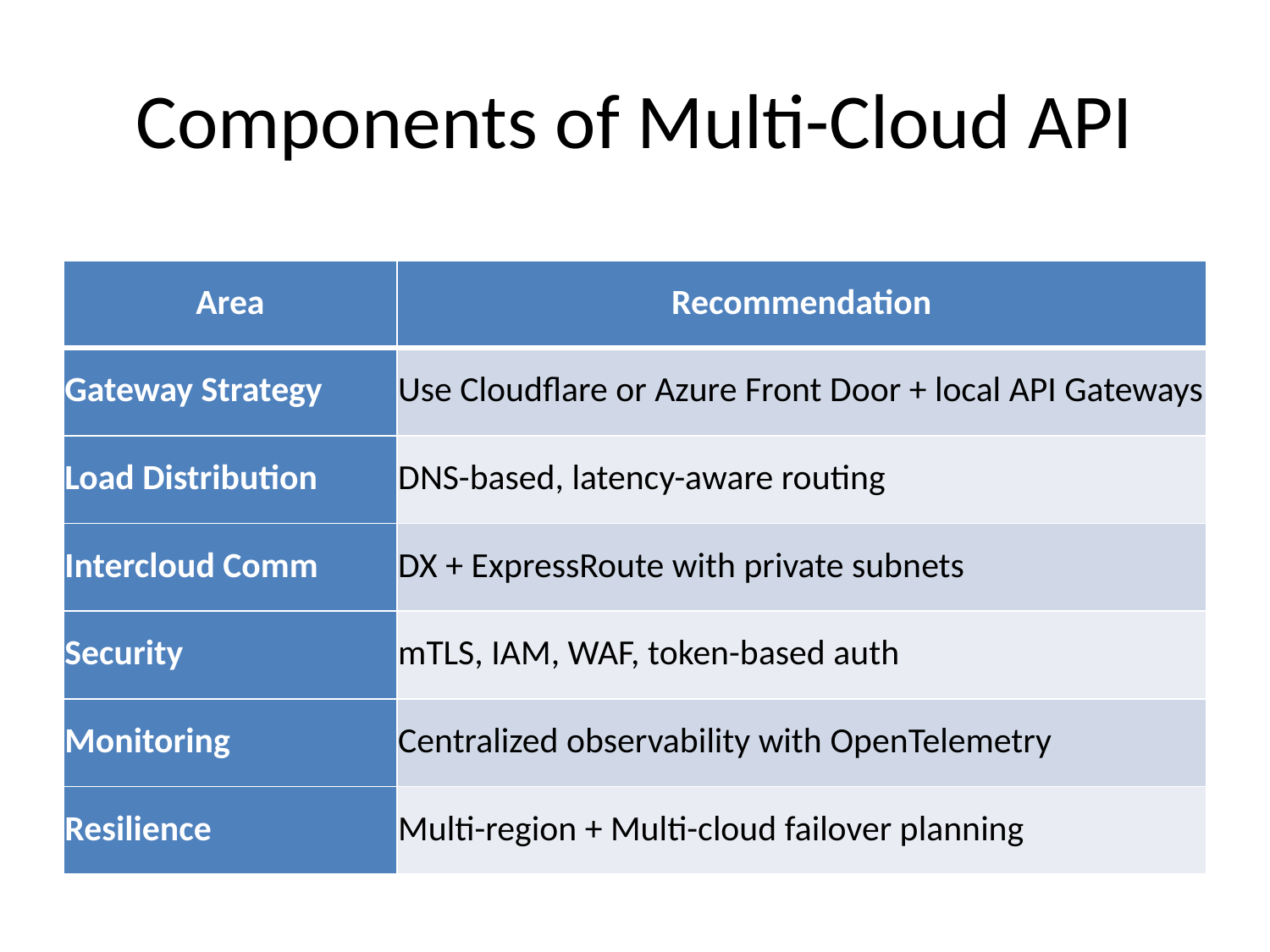

# Components of Multi-Cloud API
| Area | Recommendation |
| --- | --- |
| Gateway Strategy | Use Cloudflare or Azure Front Door + local API Gateways |
| Load Distribution | DNS-based, latency-aware routing |
| Intercloud Comm | DX + ExpressRoute with private subnets |
| Security | mTLS, IAM, WAF, token-based auth |
| Monitoring | Centralized observability with OpenTelemetry |
| Resilience | Multi-region + Multi-cloud failover planning |